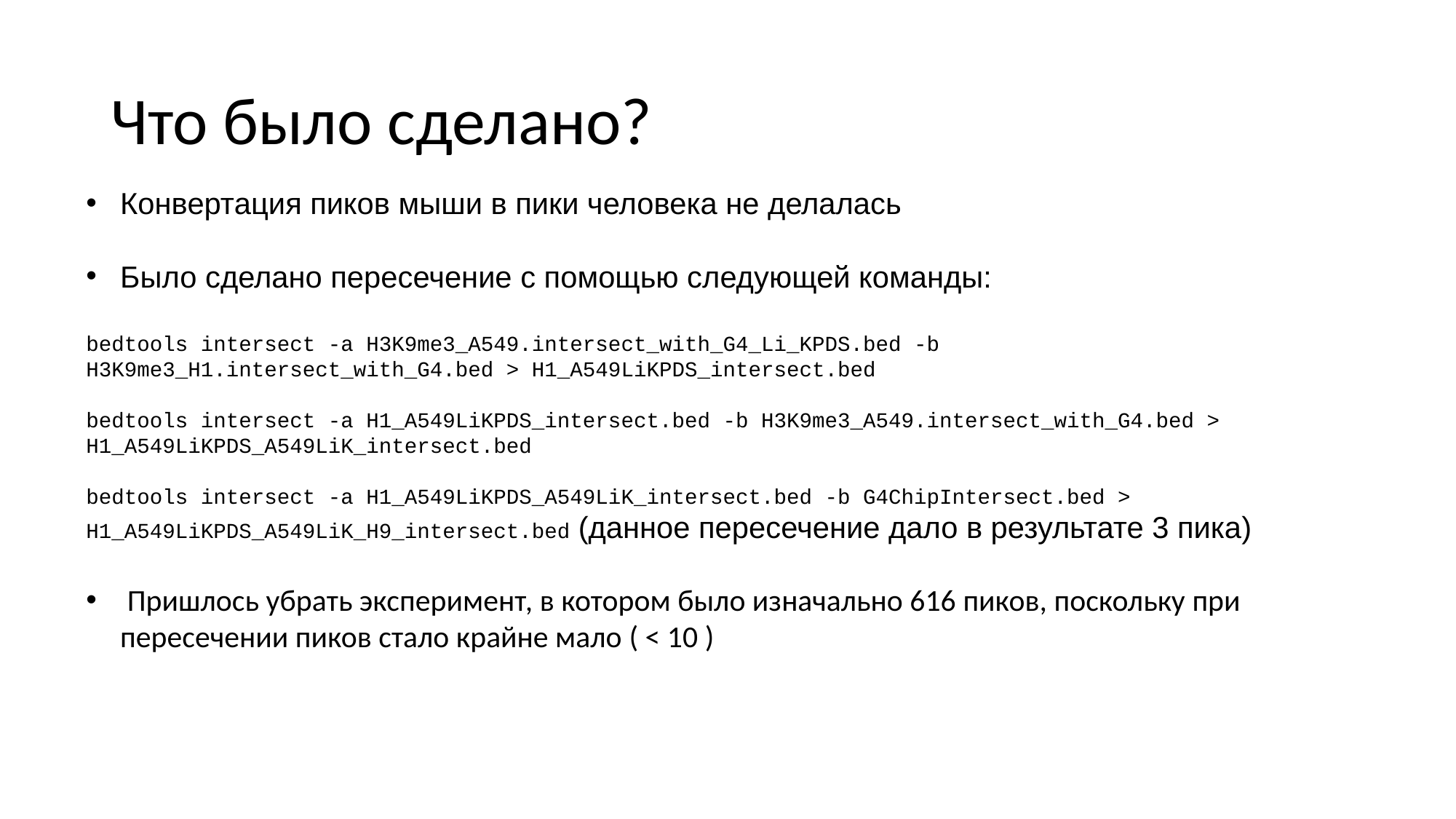

# Что было сделано?
Конвертация пиков мыши в пики человека не делалась

Было сделано пересечение с помощью следующей команды:

bedtools intersect -a H3K9me3_A549.intersect_with_G4_Li_KPDS.bed -b H3K9me3_H1.intersect_with_G4.bed > H1_A549LiKPDS_intersect.bed

bedtools intersect -a H1_A549LiKPDS_intersect.bed -b H3K9me3_A549.intersect_with_G4.bed > H1_A549LiKPDS_A549LiK_intersect.bed

bedtools intersect -a H1_A549LiKPDS_A549LiK_intersect.bed -b G4ChipIntersect.bed > H1_A549LiKPDS_A549LiK_H9_intersect.bed (данное пересечение дало в результате 3 пика)

 Пришлось убрать эксперимент, в котором было изначально 616 пиков, поскольку при пересечении пиков стало крайне мало ( < 10 )